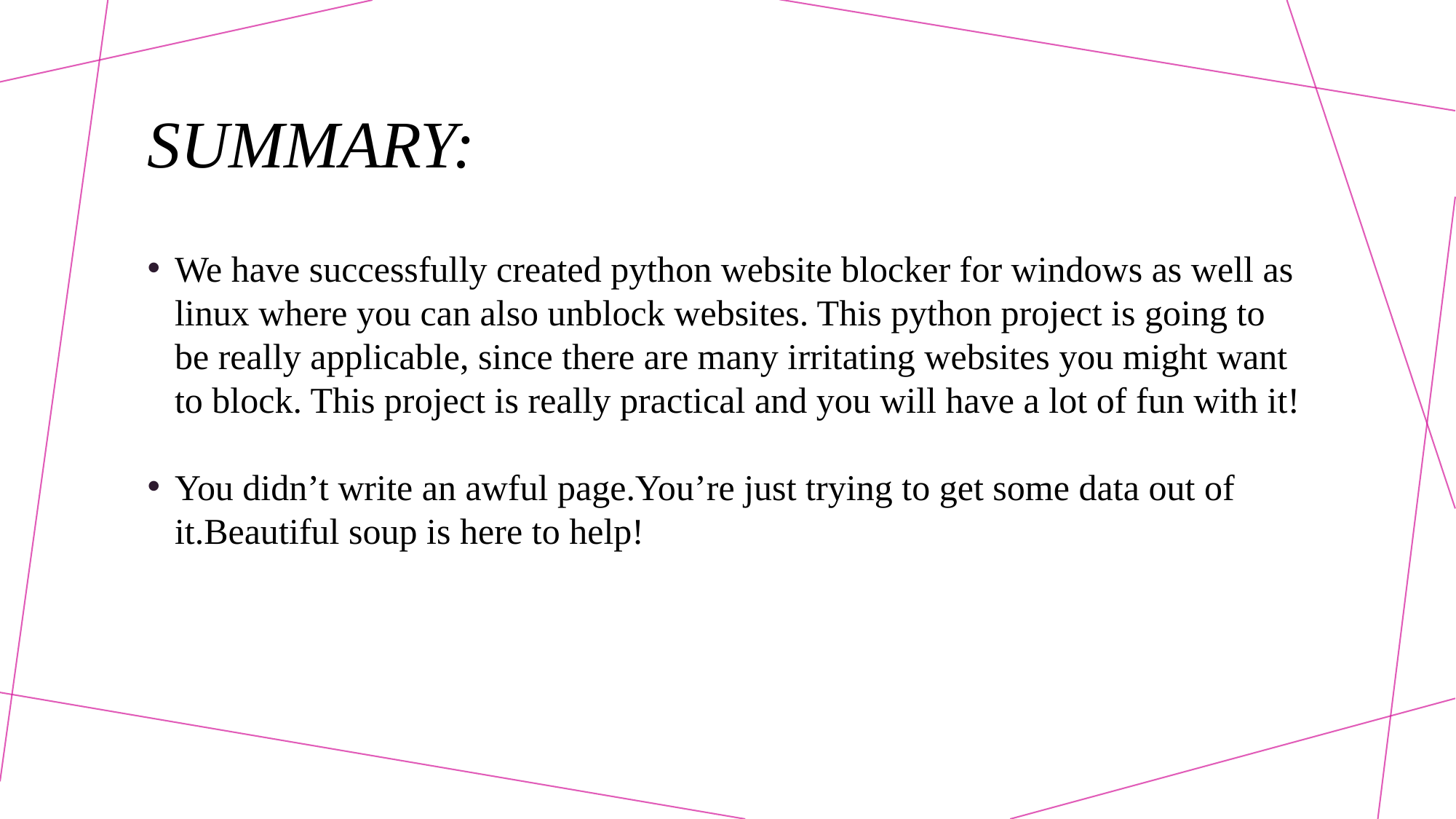

# SUMMARY:
We have successfully created python website blocker for windows as well as linux where you can also unblock websites. This python project is going to be really applicable, since there are many irritating websites you might want to block. This project is really practical and you will have a lot of fun with it!

You didn’t write an awful page.You’re just trying to get some data out of it.Beautiful soup is here to help!